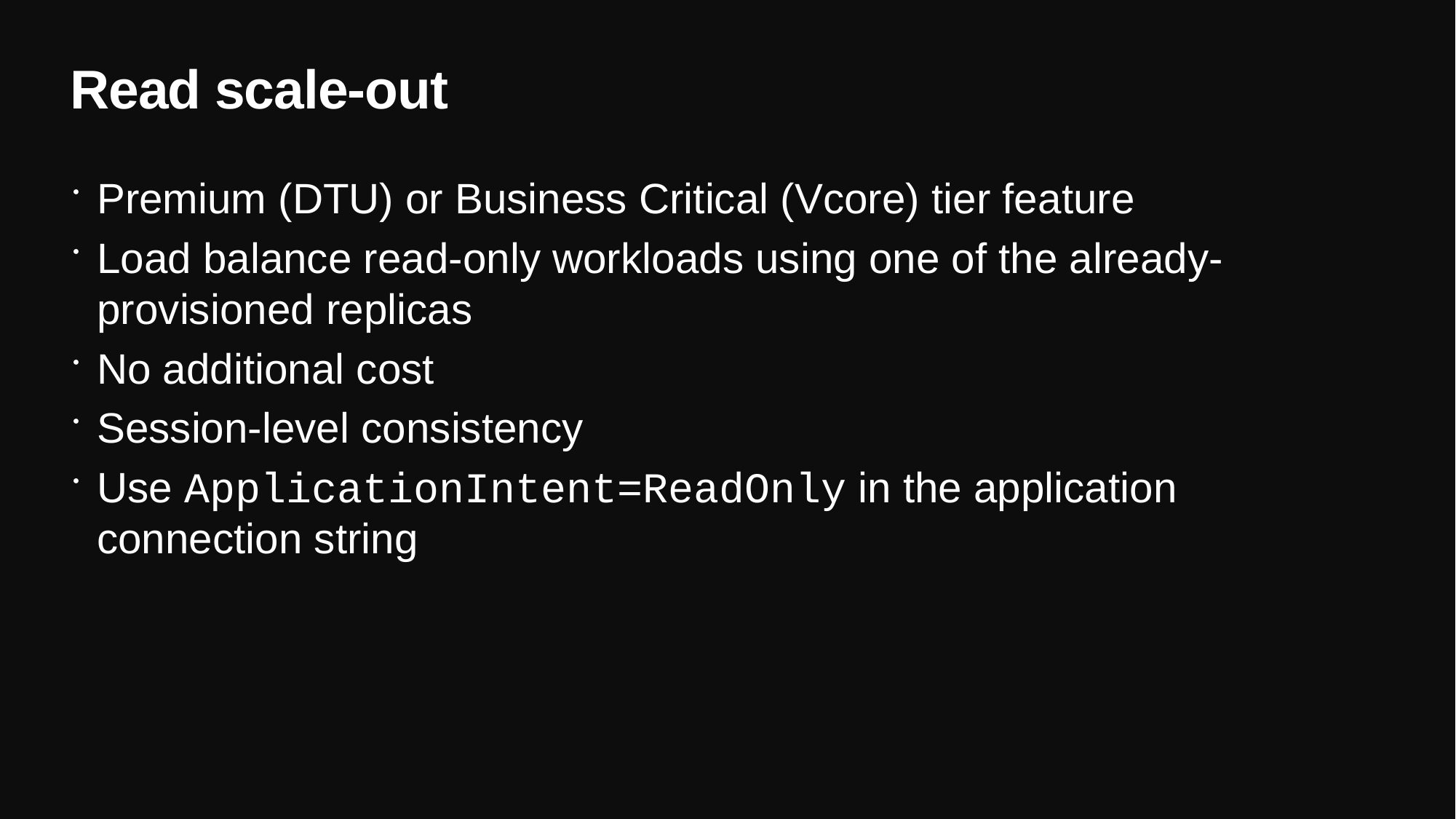

# Read scale-out
Premium (DTU) or Business Critical (Vcore) tier feature
Load balance read-only workloads using one of the already-provisioned replicas
No additional cost
Session-level consistency
Use ApplicationIntent=ReadOnly in the application connection string